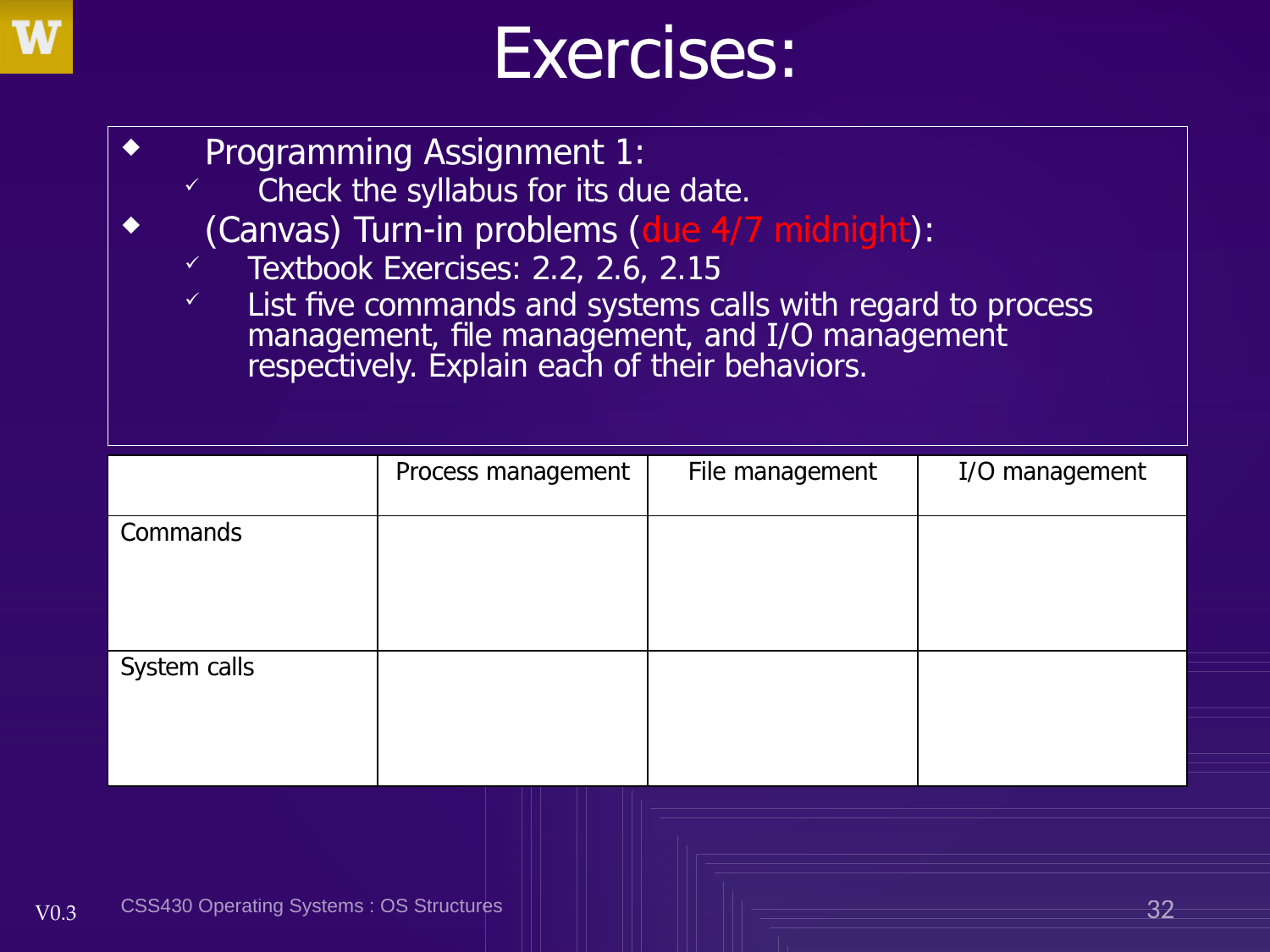

# Exercises:
Programming Assignment 1:
Check the syllabus for its due date.
(Canvas) Turn-in problems (due 4/7 midnight):
Textbook Exercises: 2.2, 2.6, 2.15
List five commands and systems calls with regard to process management, file management, and I/O management respectively. Explain each of their behaviors.

|  | Process management | File management | I/O management |
| --- | --- | --- | --- |
| Commands |  |  |  |
| System calls |  |  |  |
CSS430 Operating Systems : OS Structures
32